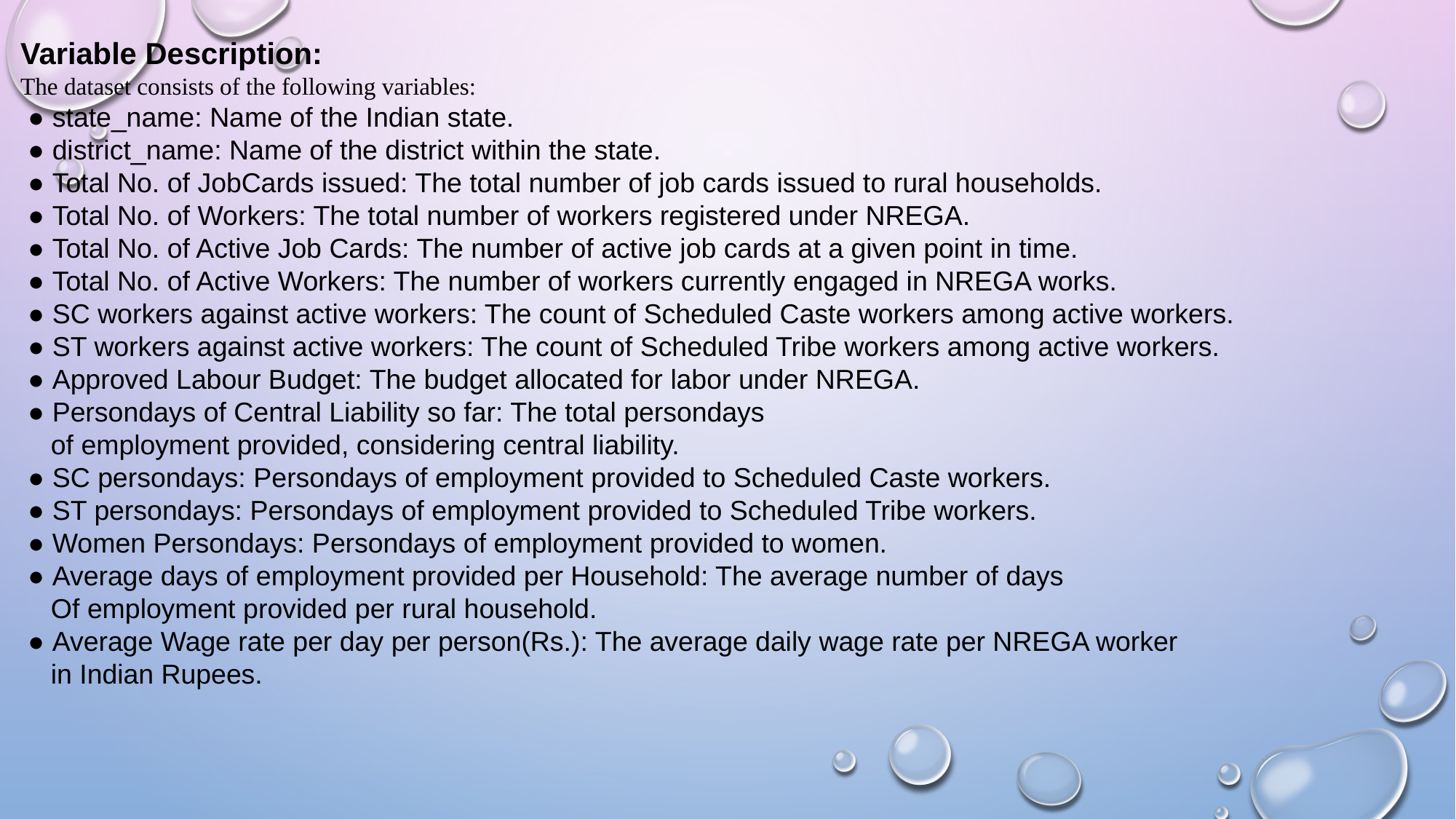

Variable Description:
The dataset consists of the following variables:
 ● state_name: Name of the Indian state.
 ● district_name: Name of the district within the state.
 ● Total No. of JobCards issued: The total number of job cards issued to rural households.
 ● Total No. of Workers: The total number of workers registered under NREGA.
 ● Total No. of Active Job Cards: The number of active job cards at a given point in time.
 ● Total No. of Active Workers: The number of workers currently engaged in NREGA works.
 ● SC workers against active workers: The count of Scheduled Caste workers among active workers.
 ● ST workers against active workers: The count of Scheduled Tribe workers among active workers.
 ● Approved Labour Budget: The budget allocated for labor under NREGA.
 ● Persondays of Central Liability so far: The total persondays
    of employment provided, considering central liability.
 ● SC persondays: Persondays of employment provided to Scheduled Caste workers.
 ● ST persondays: Persondays of employment provided to Scheduled Tribe workers.
 ● Women Persondays: Persondays of employment provided to women.
 ● Average days of employment provided per Household: The average number of days
    Of employment provided per rural household.
 ● Average Wage rate per day per person(Rs.): The average daily wage rate per NREGA worker
    in Indian Rupees.